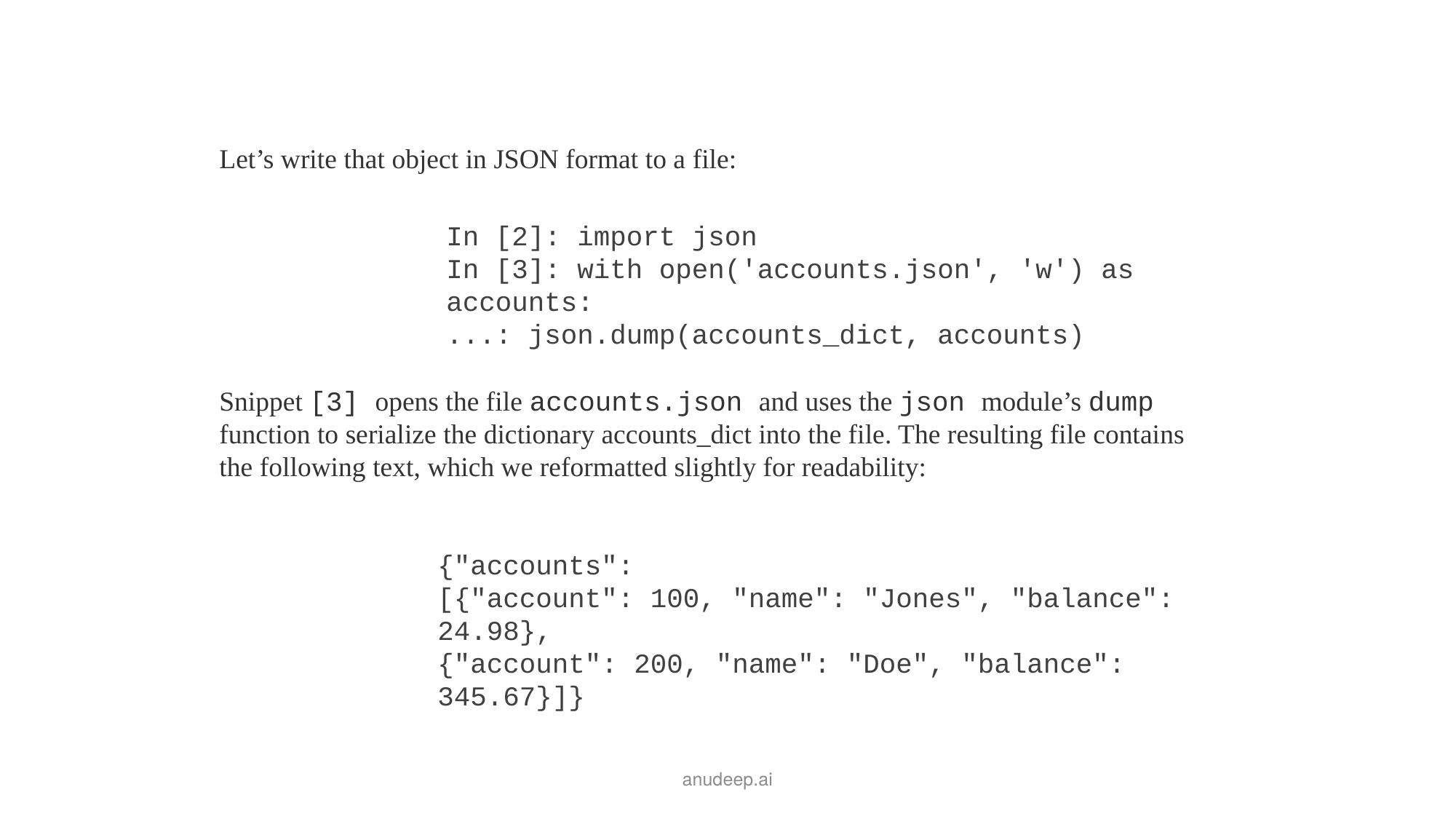

Let’s write that object in JSON format to a file:
In [2]: import json
In [3]: with open('accounts.json', 'w') as
accounts:
...: json.dump(accounts_dict, accounts)
Snippet [3] opens the file accounts.json and uses the json module’s dump function to serialize the dictionary accounts_dict into the file. The resulting file contains the following text, which we reformatted slightly for readability:

{"accounts":
[{"account": 100, "name": "Jones", "balance":
24.98},
{"account": 200, "name": "Doe", "balance":
345.67}]}
anudeep.ai